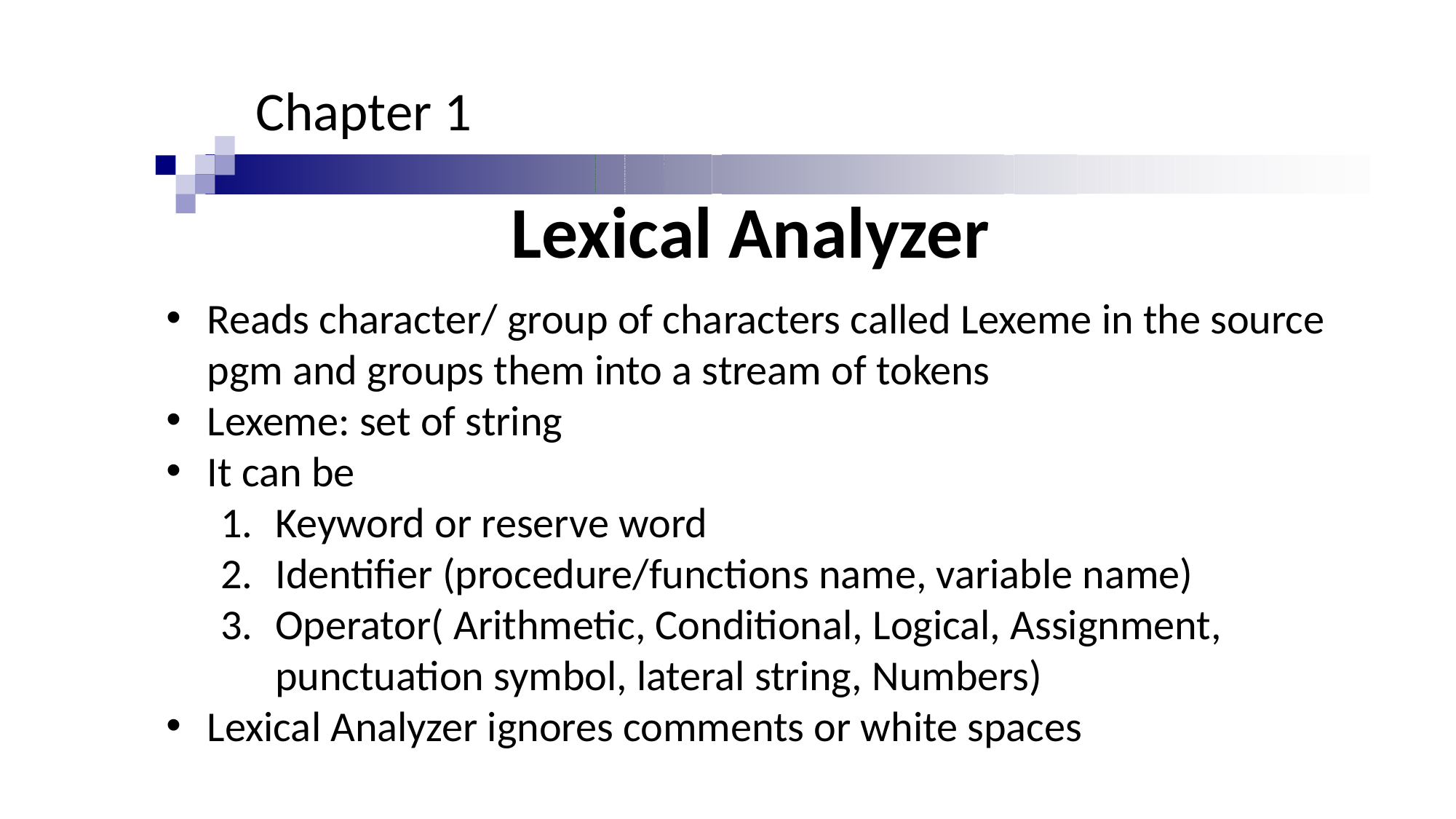

Chapter 1

Lexical Analyzer

Reads character/ group of characters called Lexeme in the source pgm and groups them into a stream of tokens
Lexeme: set of string
It can be
Keyword or reserve word
Identifier (procedure/functions name, variable name)
Operator( Arithmetic, Conditional, Logical, Assignment, punctuation symbol, lateral string, Numbers)
Lexical Analyzer ignores comments or white spaces